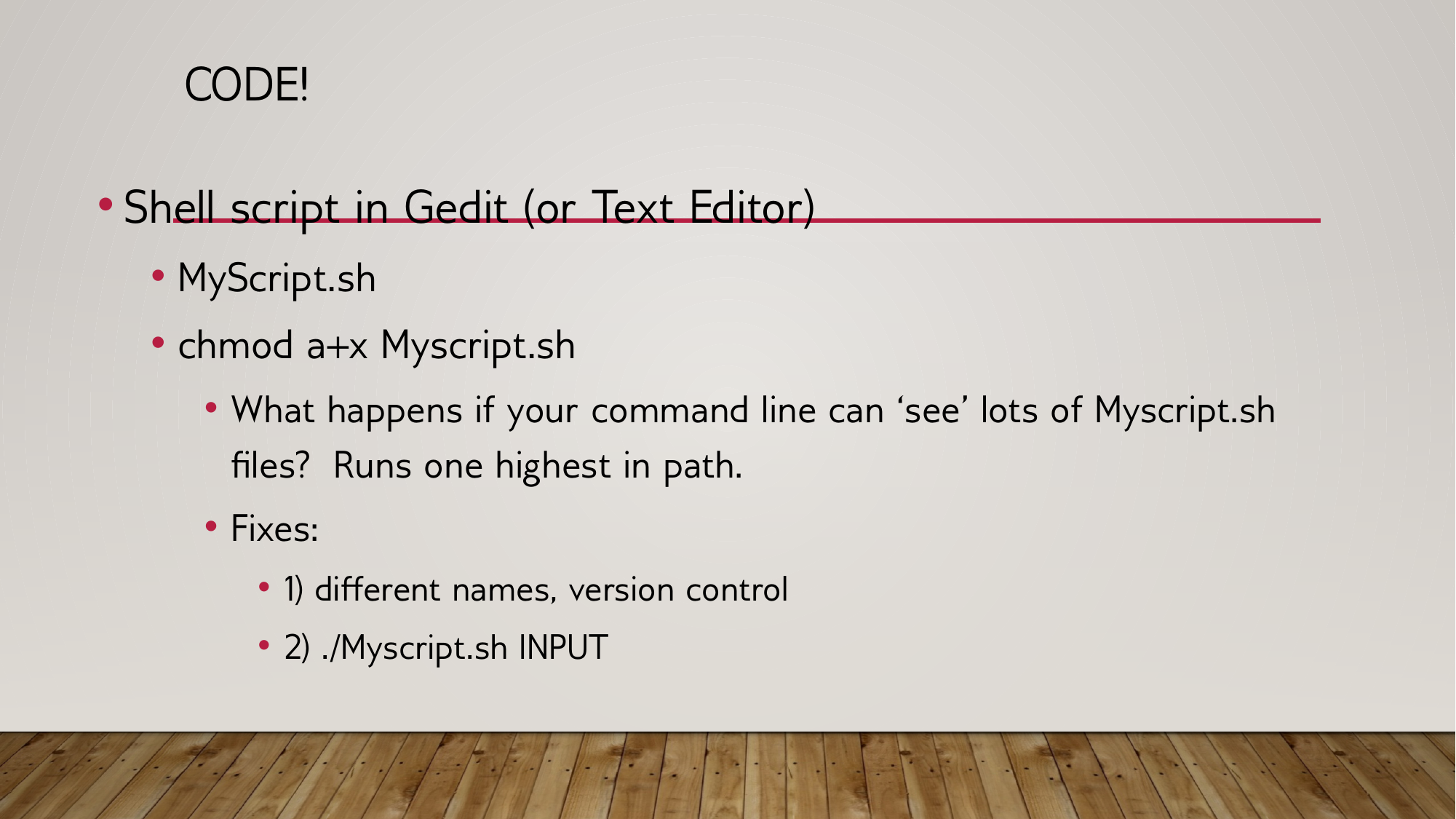

# Code!
Shell script in Gedit (or Text Editor)
MyScript.sh
chmod a+x Myscript.sh
What happens if your command line can ‘see’ lots of Myscript.sh files?  Runs one highest in path.
Fixes:
1) different names, version control
2) ./Myscript.sh INPUT